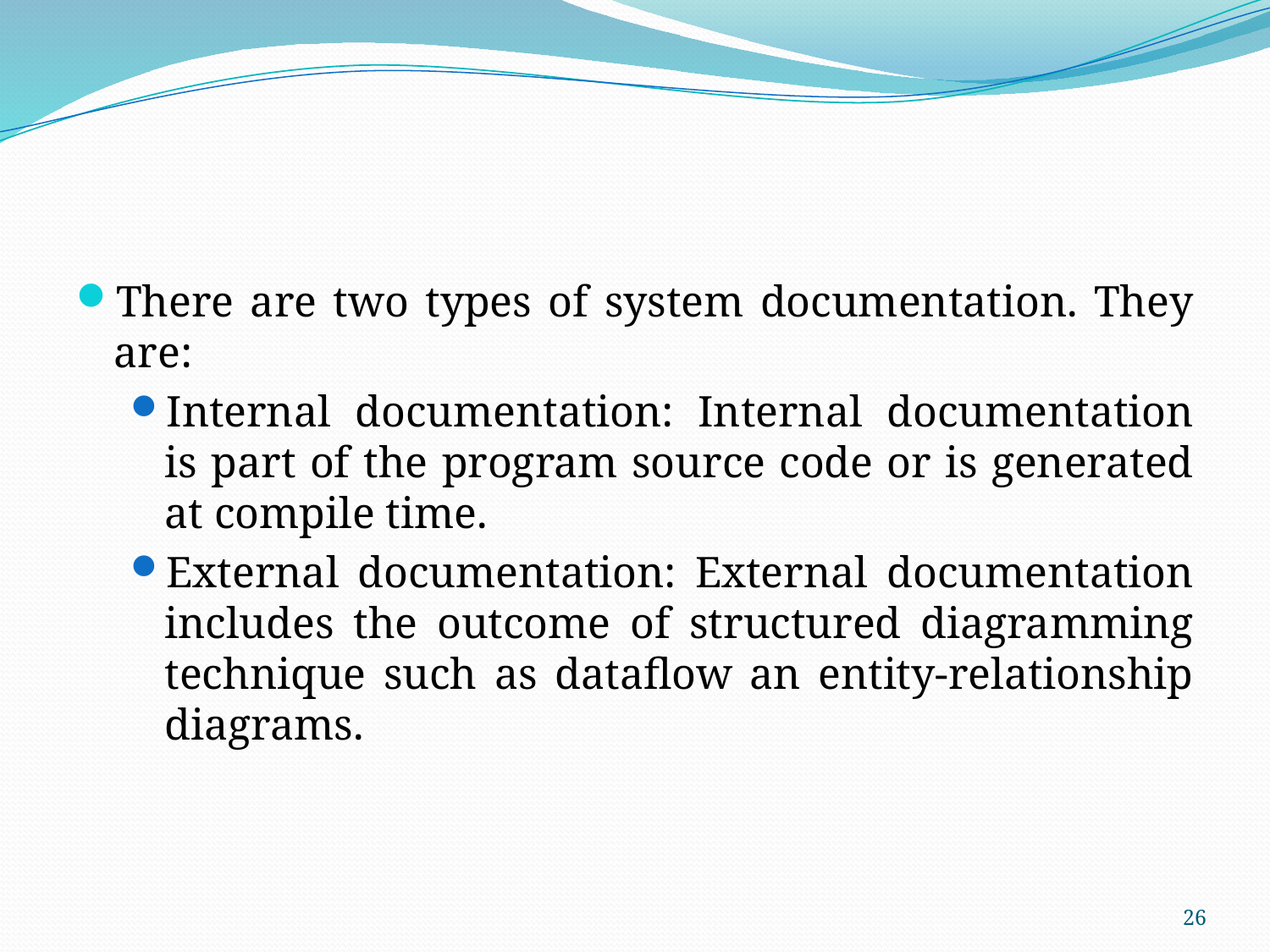

There are two types of system documentation. They are:
Internal documentation: Internal documentation is part of the program source code or is generated at compile time.
External documentation: External documentation includes the outcome of structured diagramming technique such as dataflow an entity-relationship diagrams.
26